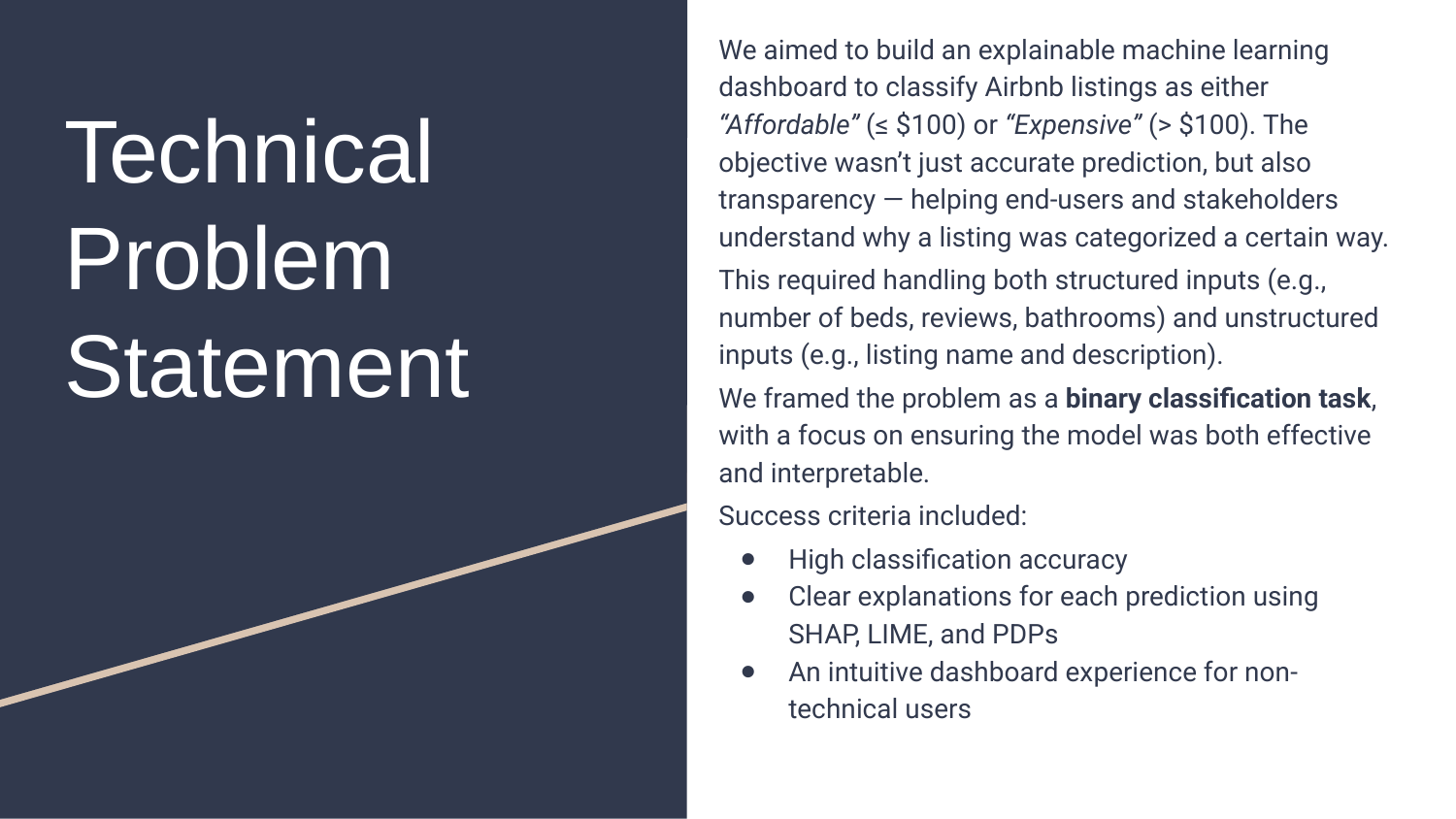

We aimed to build an explainable machine learning dashboard to classify Airbnb listings as either “Affordable” (≤ $100) or “Expensive” (> $100). The objective wasn’t just accurate prediction, but also transparency — helping end-users and stakeholders understand why a listing was categorized a certain way.
This required handling both structured inputs (e.g., number of beds, reviews, bathrooms) and unstructured inputs (e.g., listing name and description).
We framed the problem as a binary classification task, with a focus on ensuring the model was both effective and interpretable.
Success criteria included:
High classification accuracy
Clear explanations for each prediction using SHAP, LIME, and PDPs
An intuitive dashboard experience for non-technical users

# Technical Problem Statement